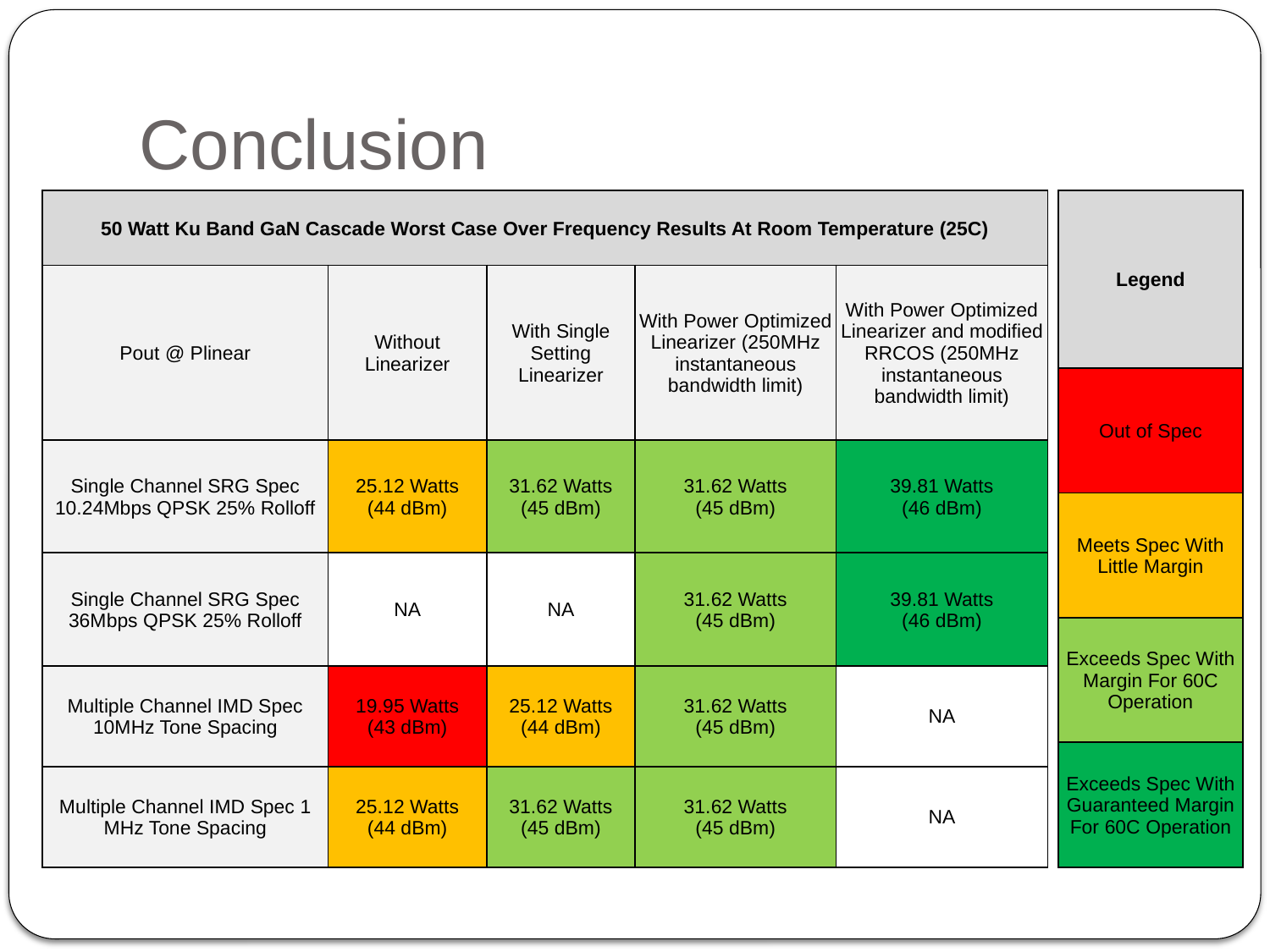

# Conclusion
| Legend |
| --- |
| Out of Spec |
| Meets Spec With Little Margin |
| Exceeds Spec With Margin For 60C Operation |
| Exceeds Spec With Guaranteed Margin For 60C Operation |
| 50 Watt Ku Band GaN Cascade Worst Case Over Frequency Results At Room Temperature (25C) |  |  |  |  |
| --- | --- | --- | --- | --- |
| Pout @ Plinear | Without Linearizer | With Single Setting Linearizer | With Power Optimized Linearizer (250MHz instantaneous bandwidth limit) | With Power Optimized Linearizer and modified RRCOS (250MHz instantaneous bandwidth limit) |
| Single Channel SRG Spec 10.24Mbps QPSK 25% Rolloff | 25.12 Watts (44 dBm) | 31.62 Watts (45 dBm) | 31.62 Watts (45 dBm) | 39.81 Watts (46 dBm) |
| Single Channel SRG Spec 36Mbps QPSK 25% Rolloff | NA | NA | 31.62 Watts (45 dBm) | 39.81 Watts (46 dBm) |
| Multiple Channel IMD Spec 10MHz Tone Spacing | 19.95 Watts (43 dBm) | 25.12 Watts (44 dBm) | 31.62 Watts (45 dBm) | NA |
| Multiple Channel IMD Spec 1 MHz Tone Spacing | 25.12 Watts (44 dBm) | 31.62 Watts (45 dBm) | 31.62 Watts (45 dBm) | NA |